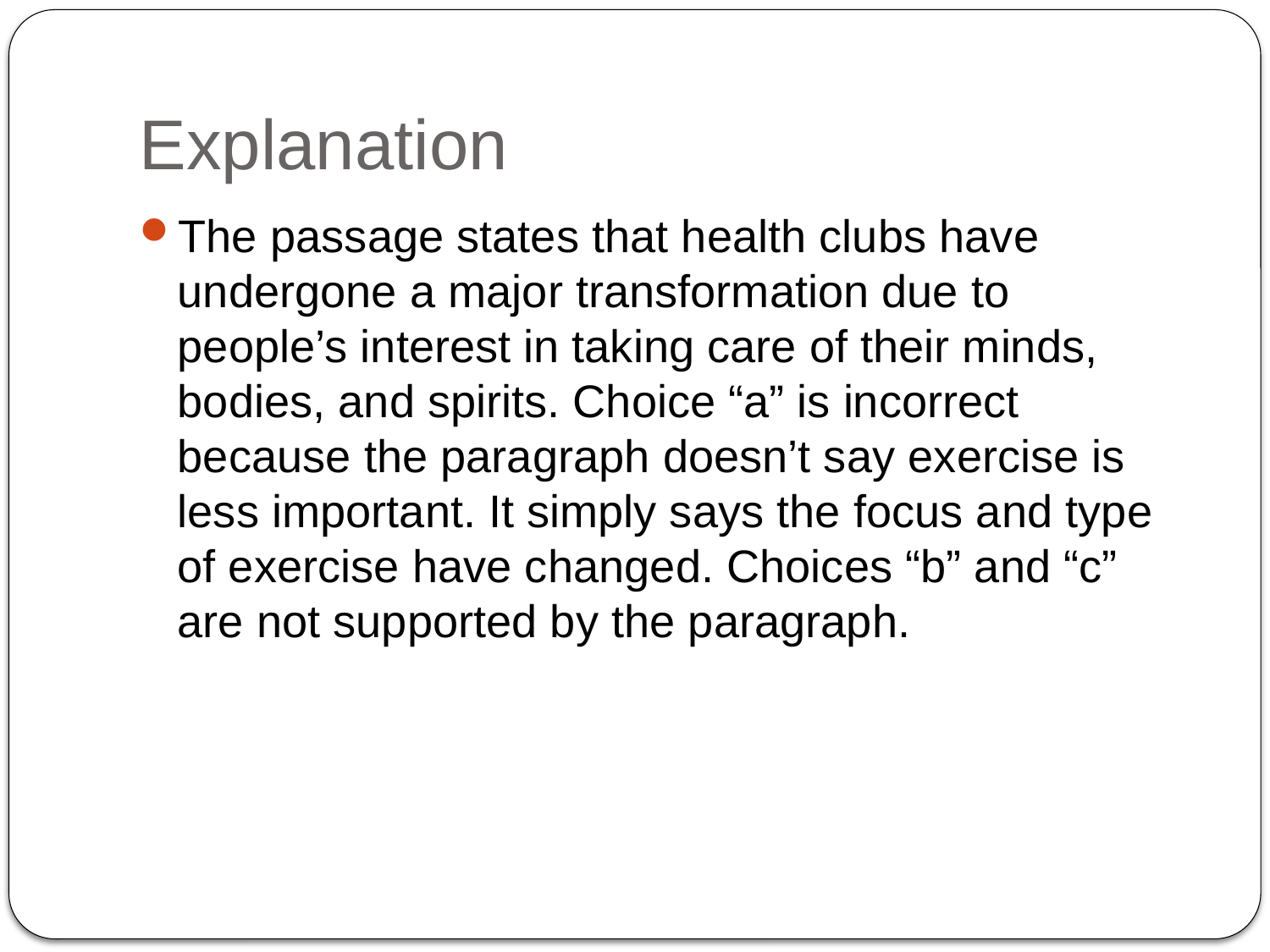

# Explanation
The passage states that health clubs have undergone a major transformation due to people’s interest in taking care of their minds, bodies, and spirits. Choice “a” is incorrect because the paragraph doesn’t say exercise is less important. It simply says the focus and type of exercise have changed. Choices “b” and “c” are not supported by the paragraph.